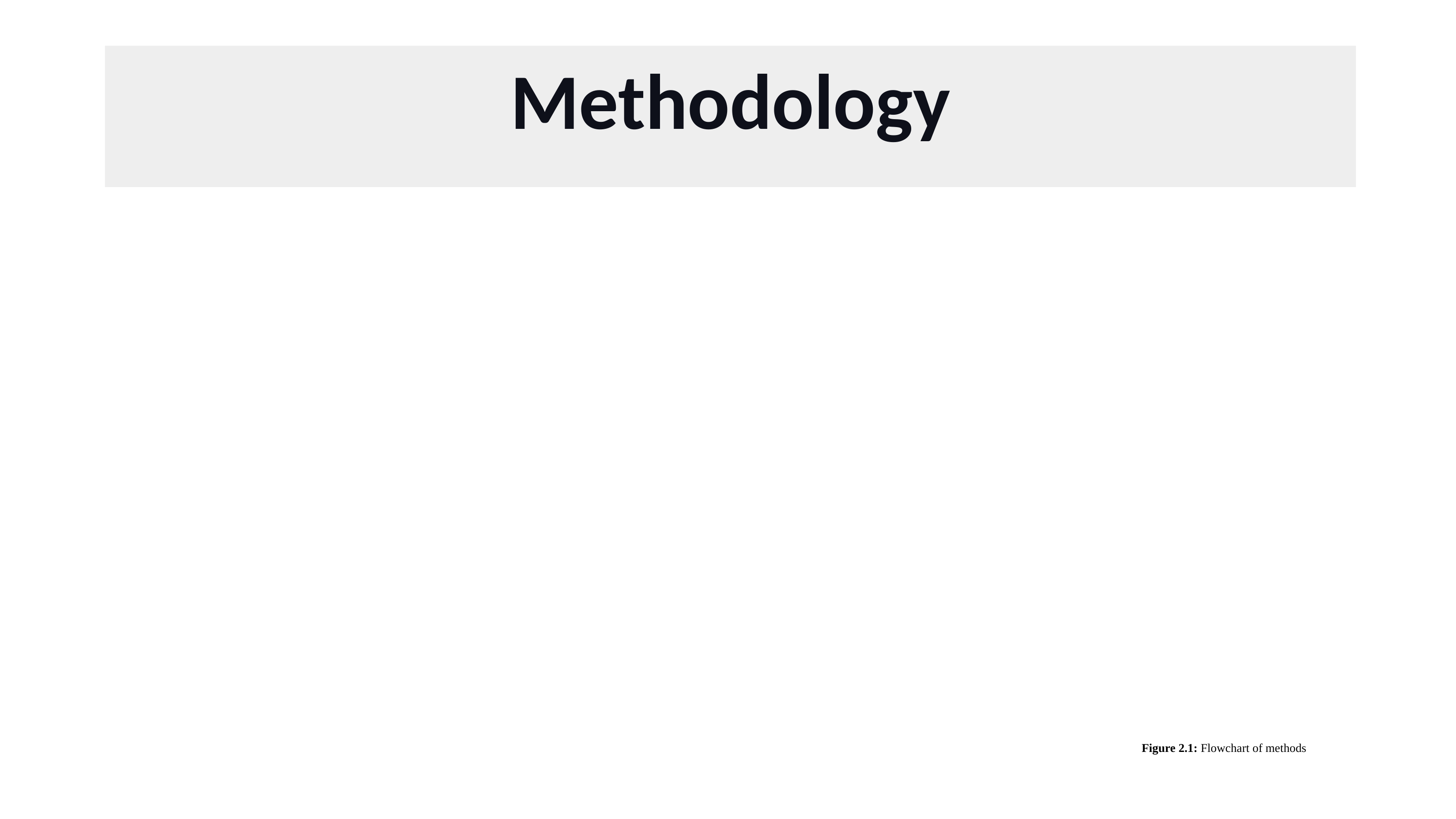

# Methodology
Figure 2.1: Flowchart of methods